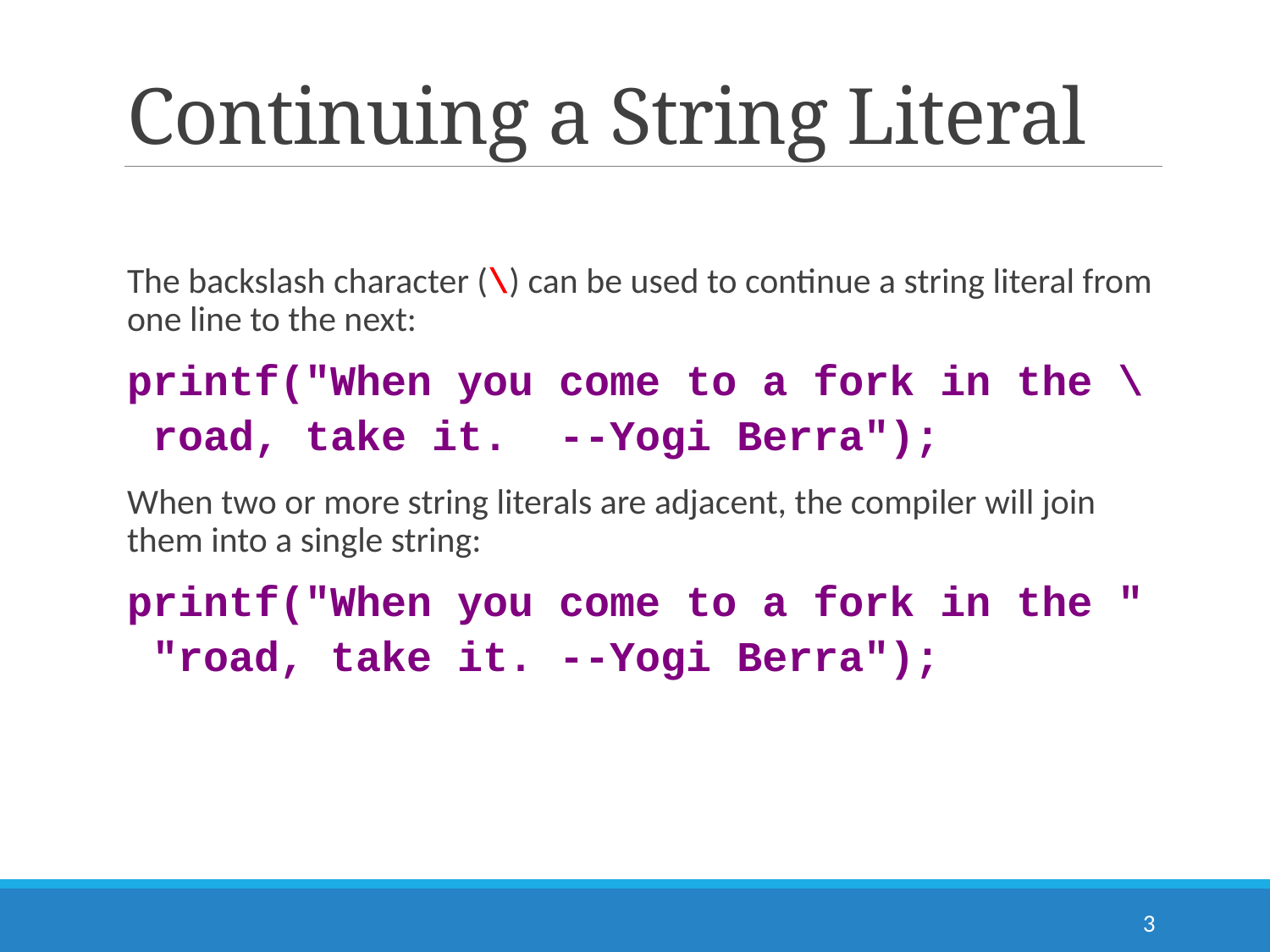

# Continuing a String Literal
The backslash character (\) can be used to continue a string literal from one line to the next:
	printf("When you come to a fork in the \
	 road, take it.  --Yogi Berra");
When two or more string literals are adjacent, the compiler will join them into a single string:
	printf("When you come to a fork in the "
	 "road, take it. --Yogi Berra");

3